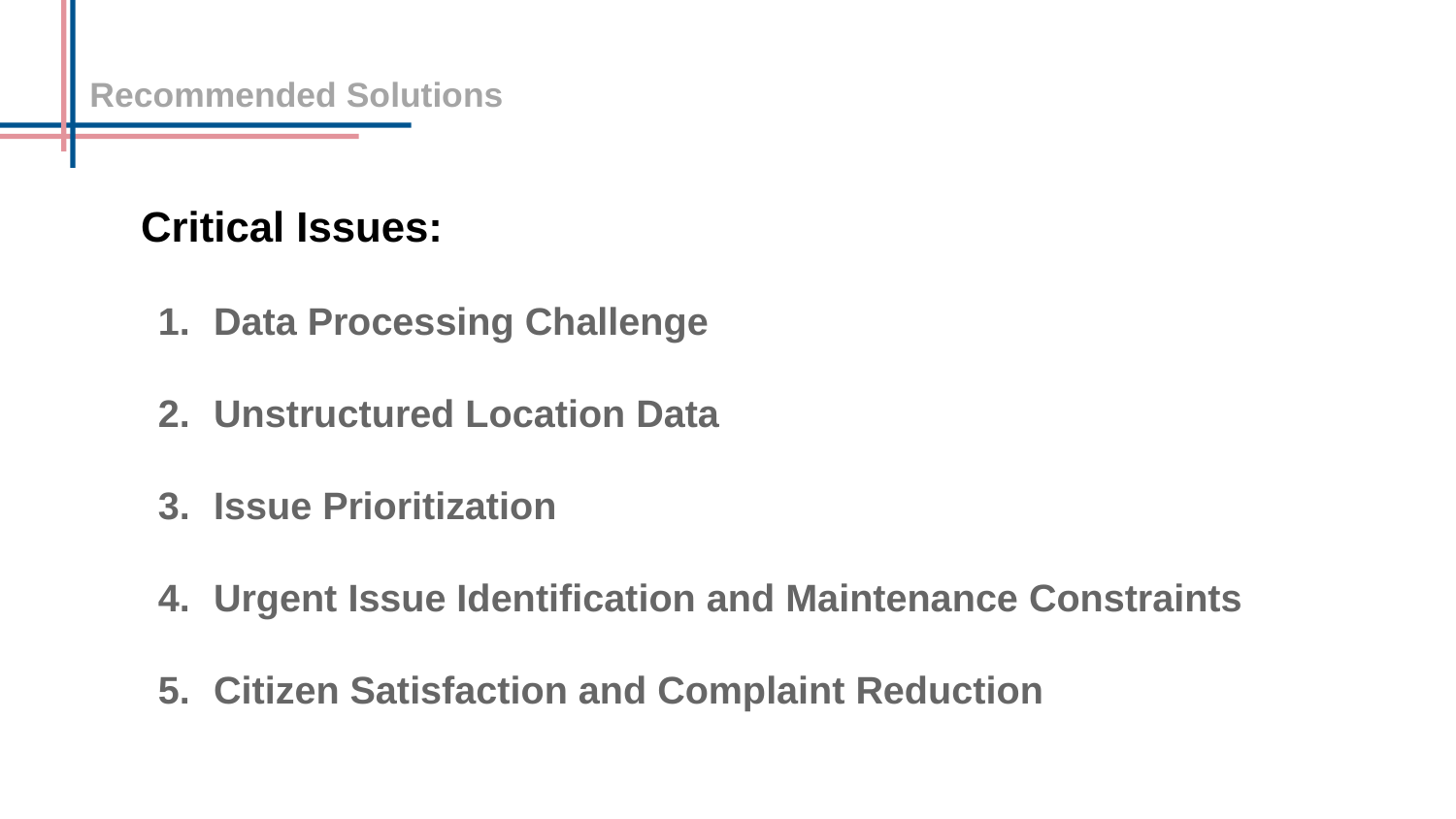

Recommended Solutions

Critical Issues:

Data Processing Challenge

Unstructured Location Data

Issue Prioritization

Urgent Issue Identification and Maintenance Constraints

Citizen Satisfaction and Complaint Reduction